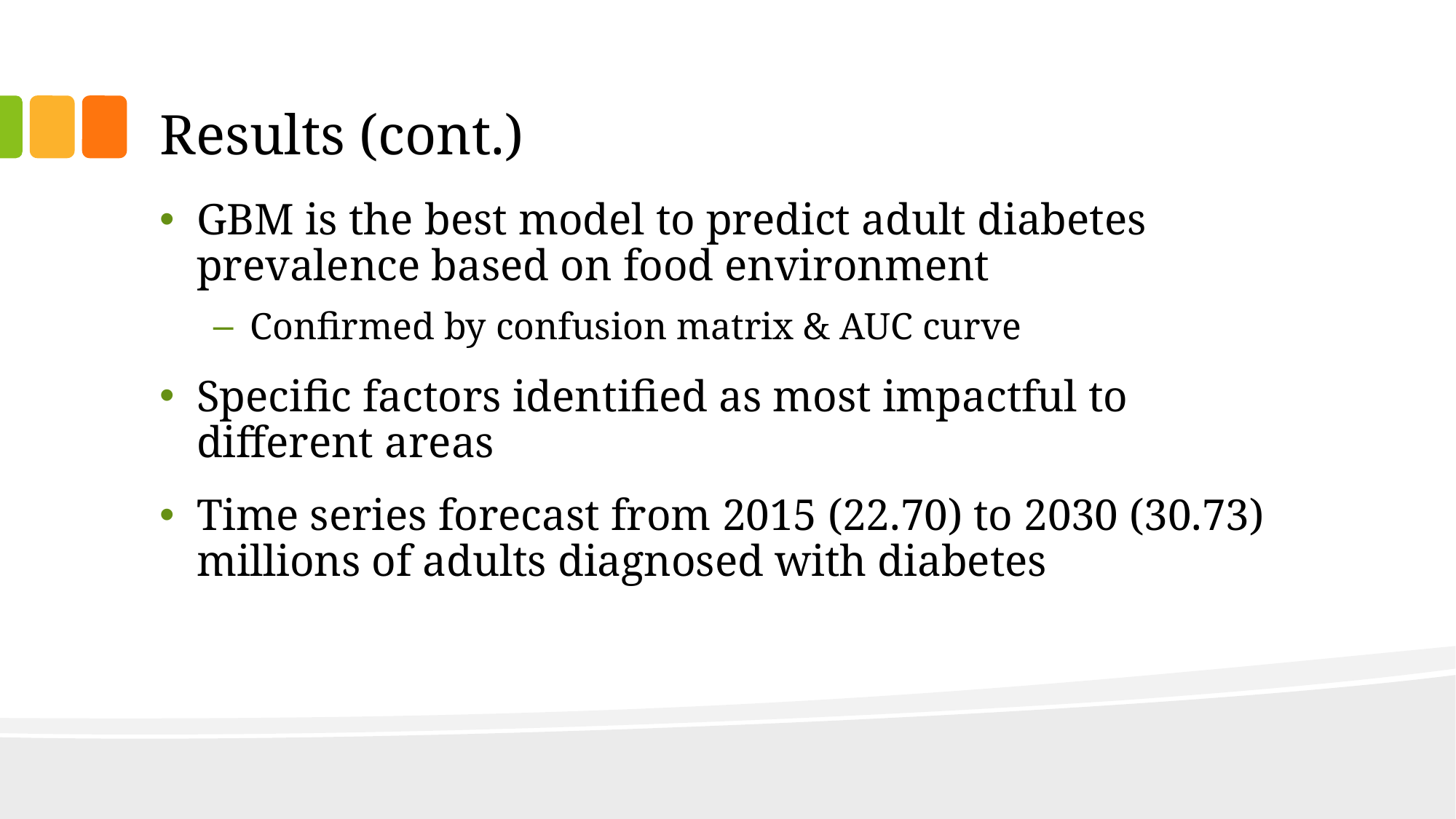

# Results (cont.)
GBM is the best model to predict adult diabetes prevalence based on food environment
Confirmed by confusion matrix & AUC curve
Specific factors identified as most impactful to different areas
Time series forecast from 2015 (22.70) to 2030 (30.73) millions of adults diagnosed with diabetes